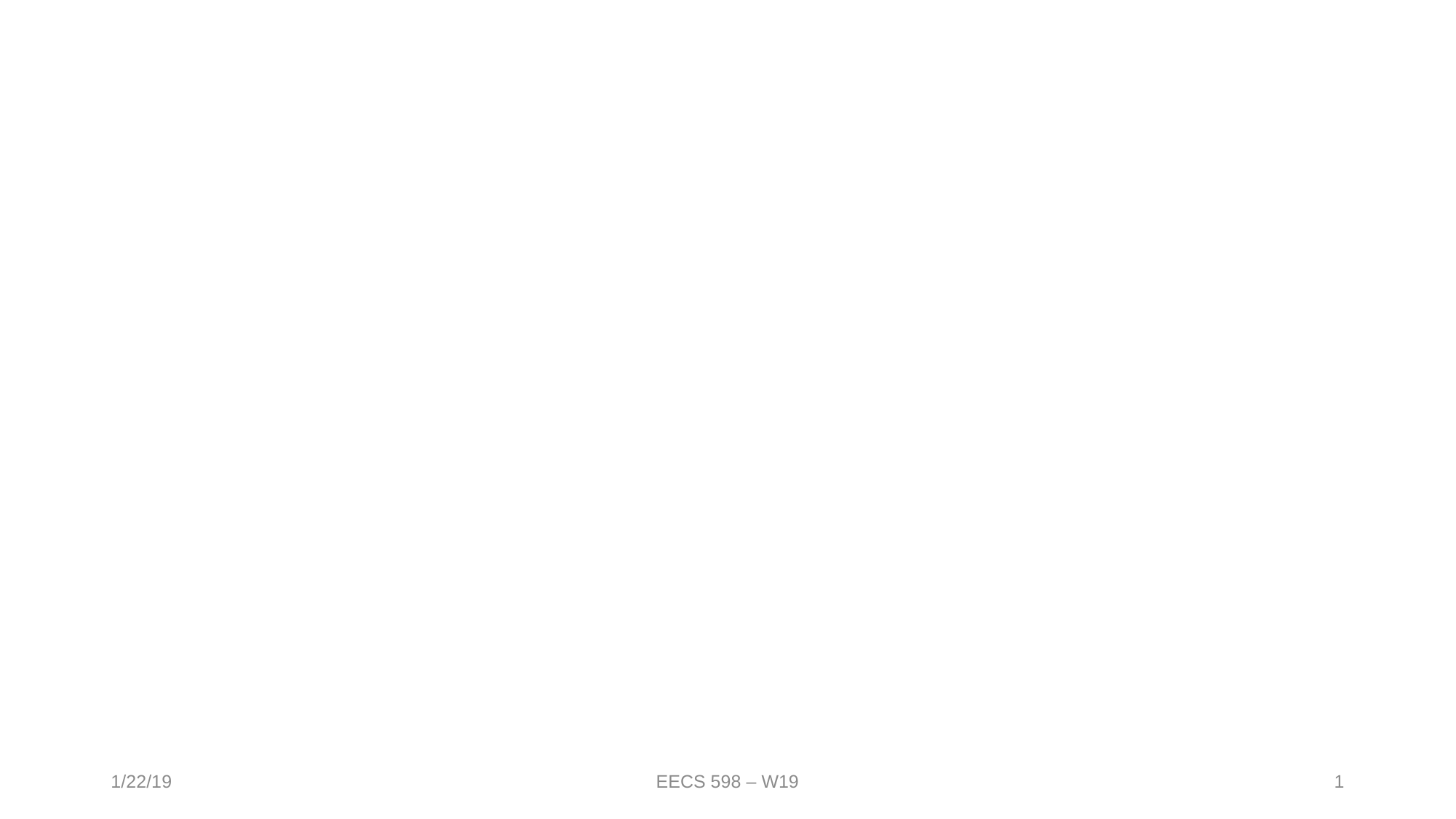

#

1/22/19
EECS 598 – W19
1